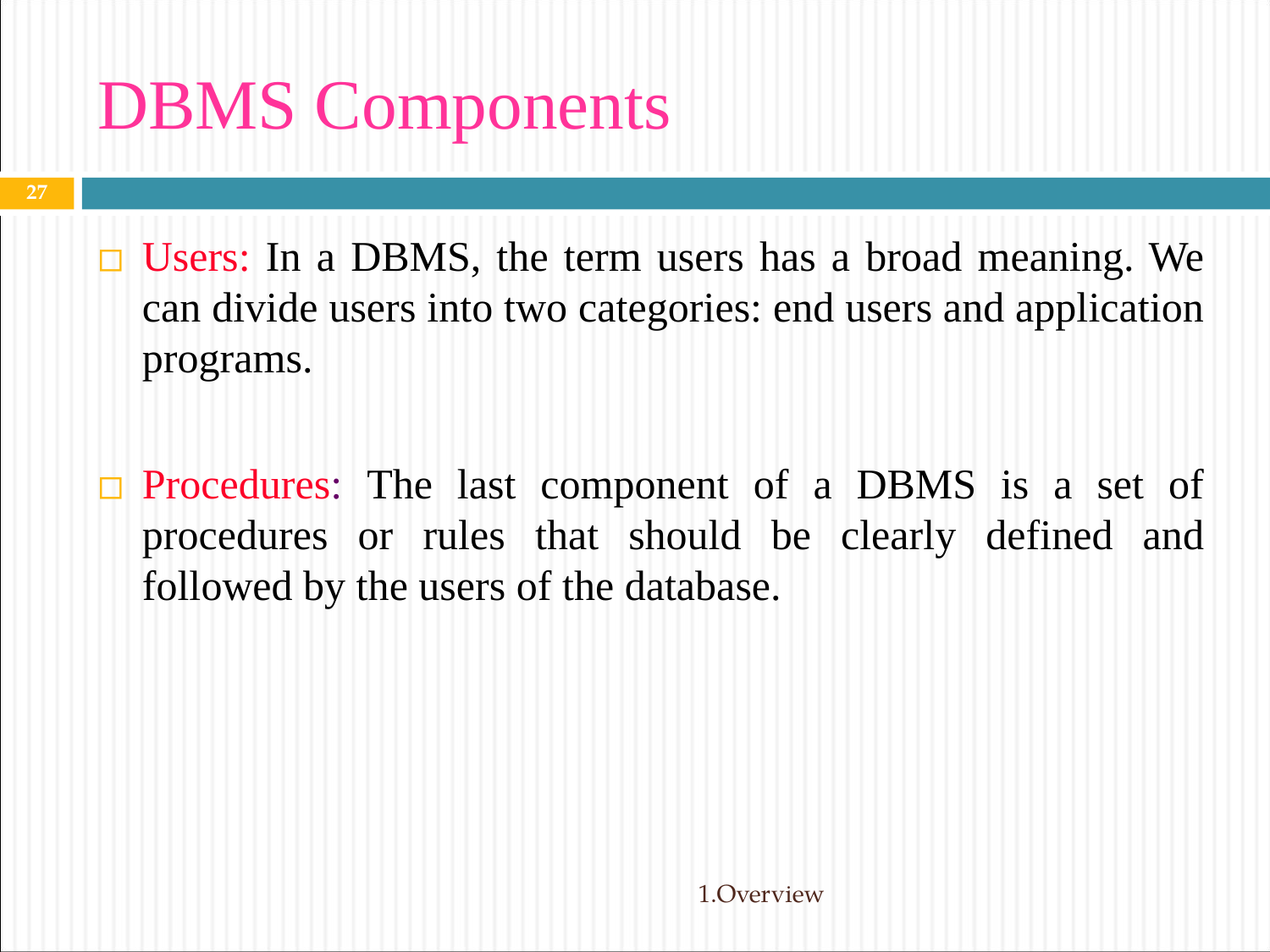

# DBMS Components
27
Users: In a DBMS, the term users has a broad meaning. We can divide users into two categories: end users and application programs.

Procedures: The last component of a DBMS is a set of procedures or rules that should be clearly defined and followed by the users of the database.

1.Overview